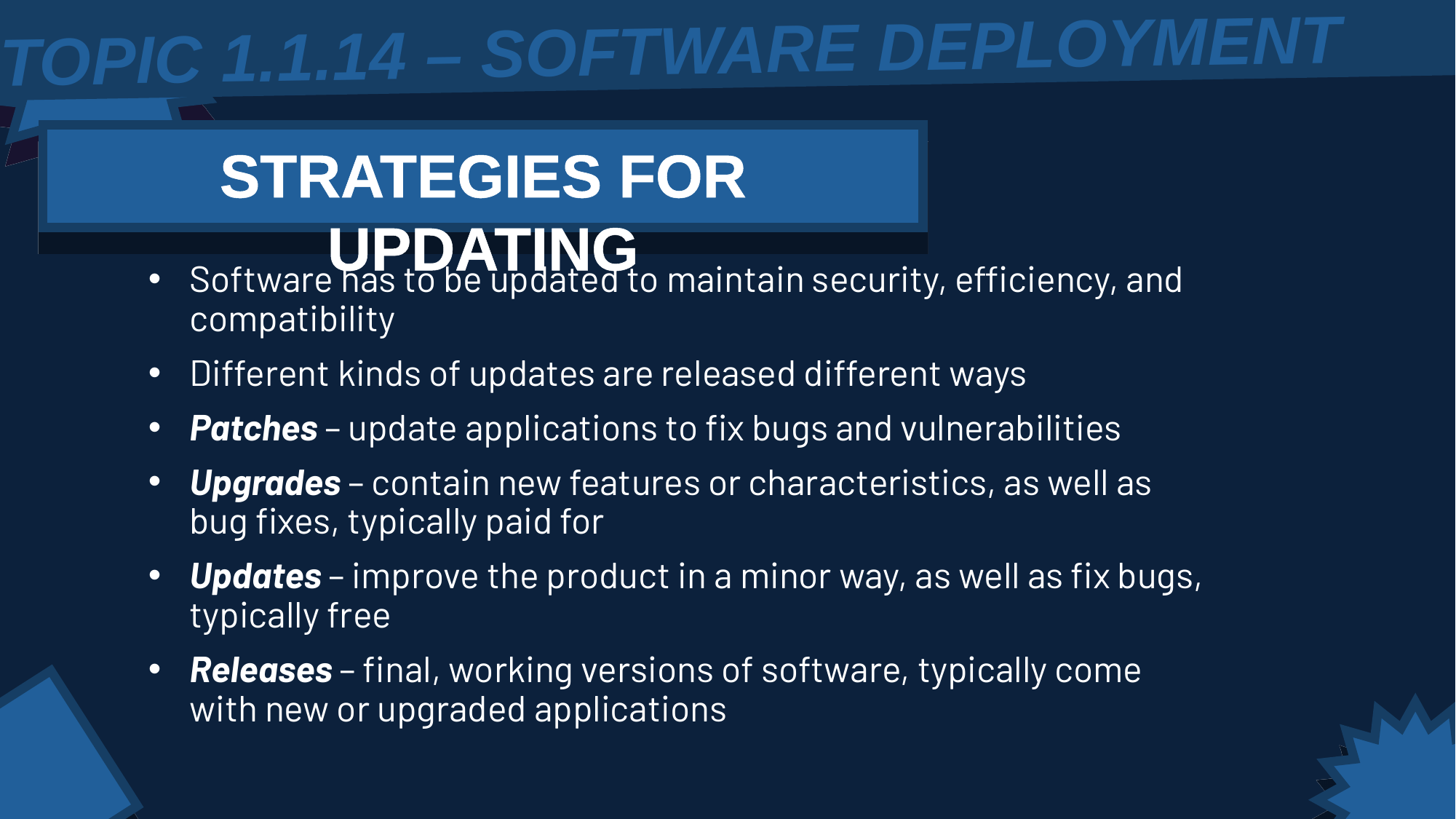

TOPIC 1.1.14 – SOFTWARE DEPLOYMENT

STRATEGIES FOR UPDATING
Software has to be updated to maintain security, efficiency, and compatibility
Different kinds of updates are released different ways
Patches – update applications to fix bugs and vulnerabilities
Upgrades – contain new features or characteristics, as well as bug fixes, typically paid for
Updates – improve the product in a minor way, as well as fix bugs, typically free
Releases – final, working versions of software, typically come with new or upgraded applications